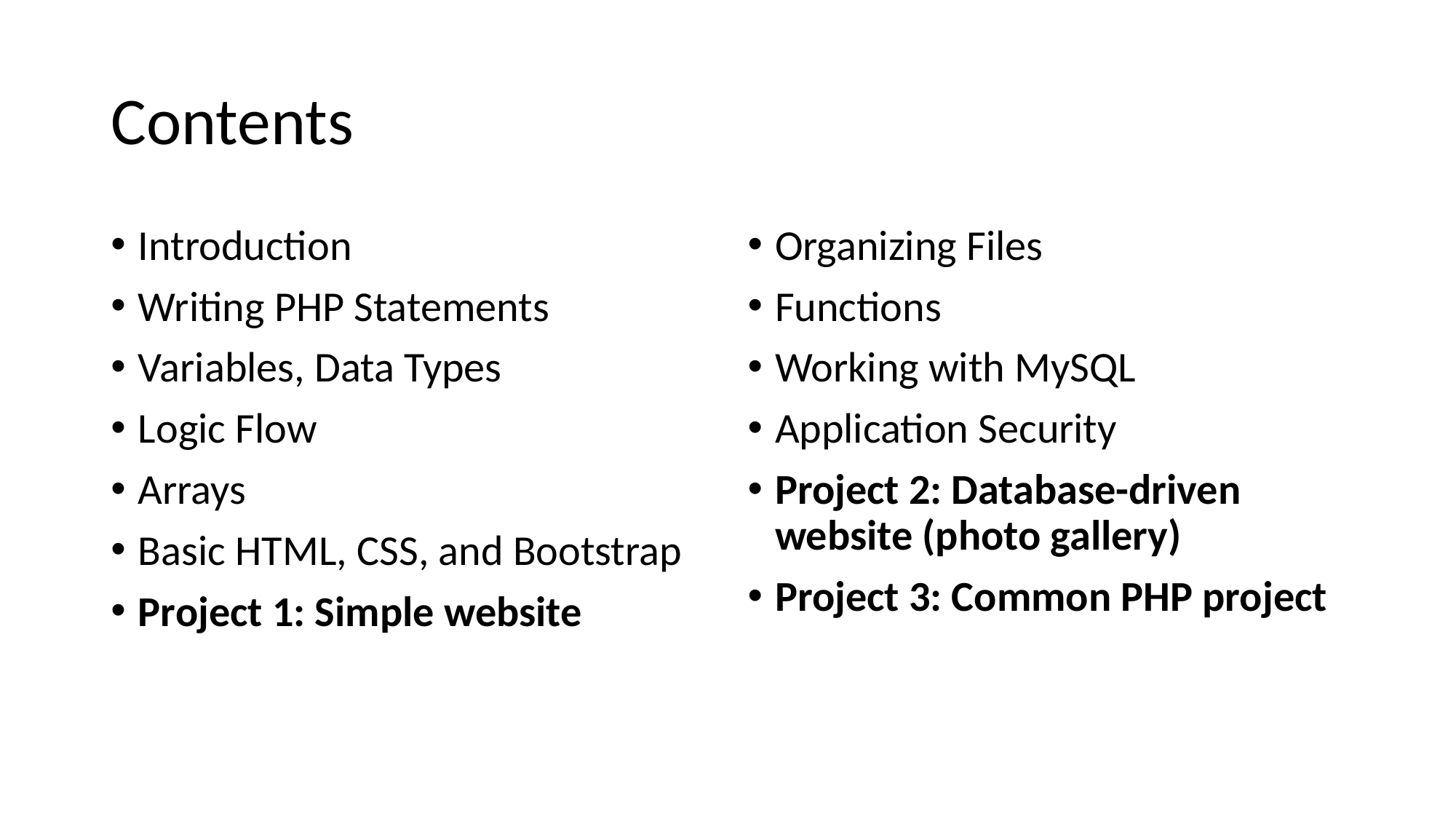

# Contents
Introduction
Writing PHP Statements
Variables, Data Types
Logic Flow
Arrays
Basic HTML, CSS, and Bootstrap
Project 1: Simple website

Organizing Files
Functions
Working with MySQL
Application Security
Project 2: Database-driven website (photo gallery)
Project 3: Common PHP project